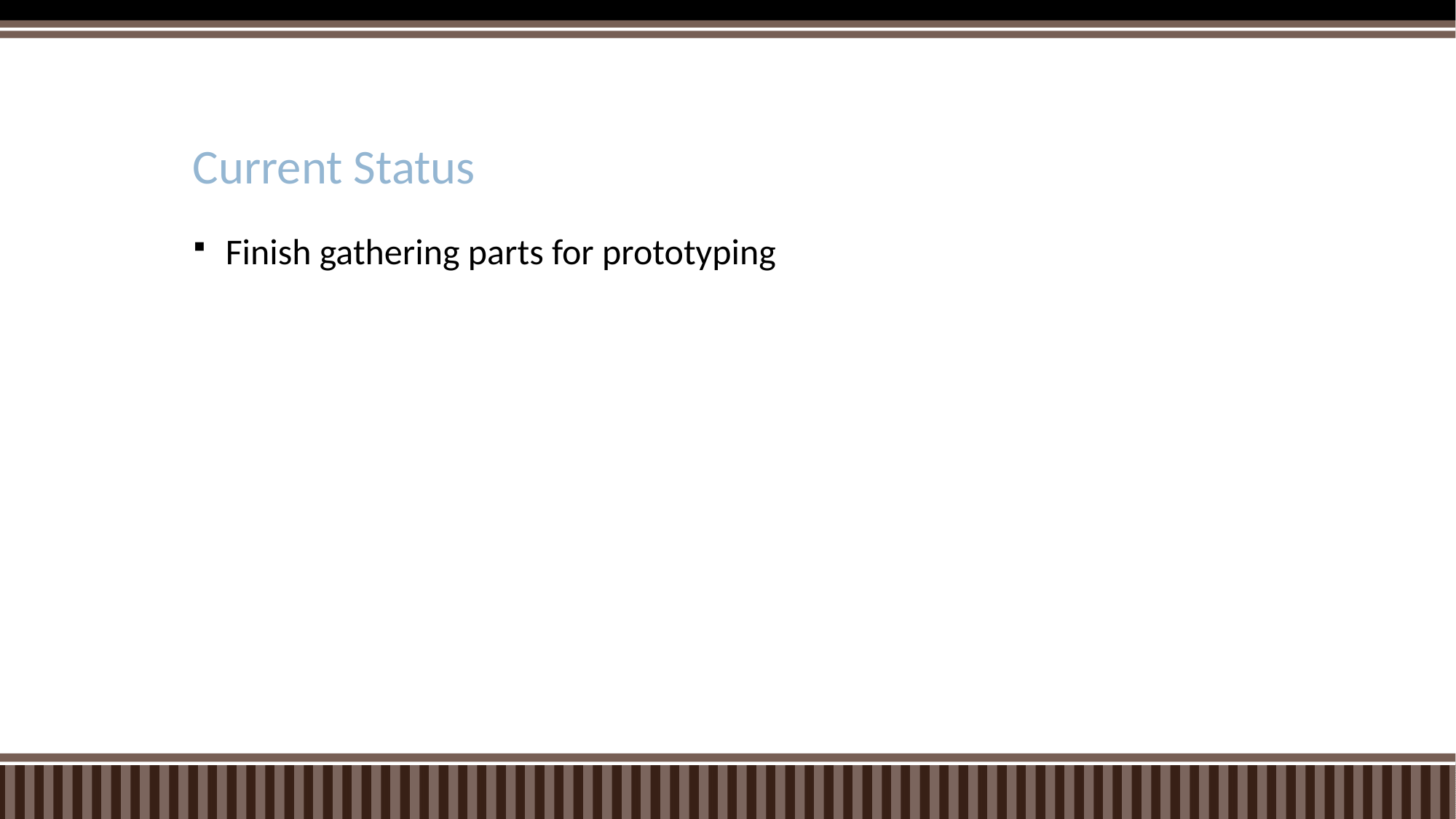

# Current Status
Finish gathering parts for prototyping